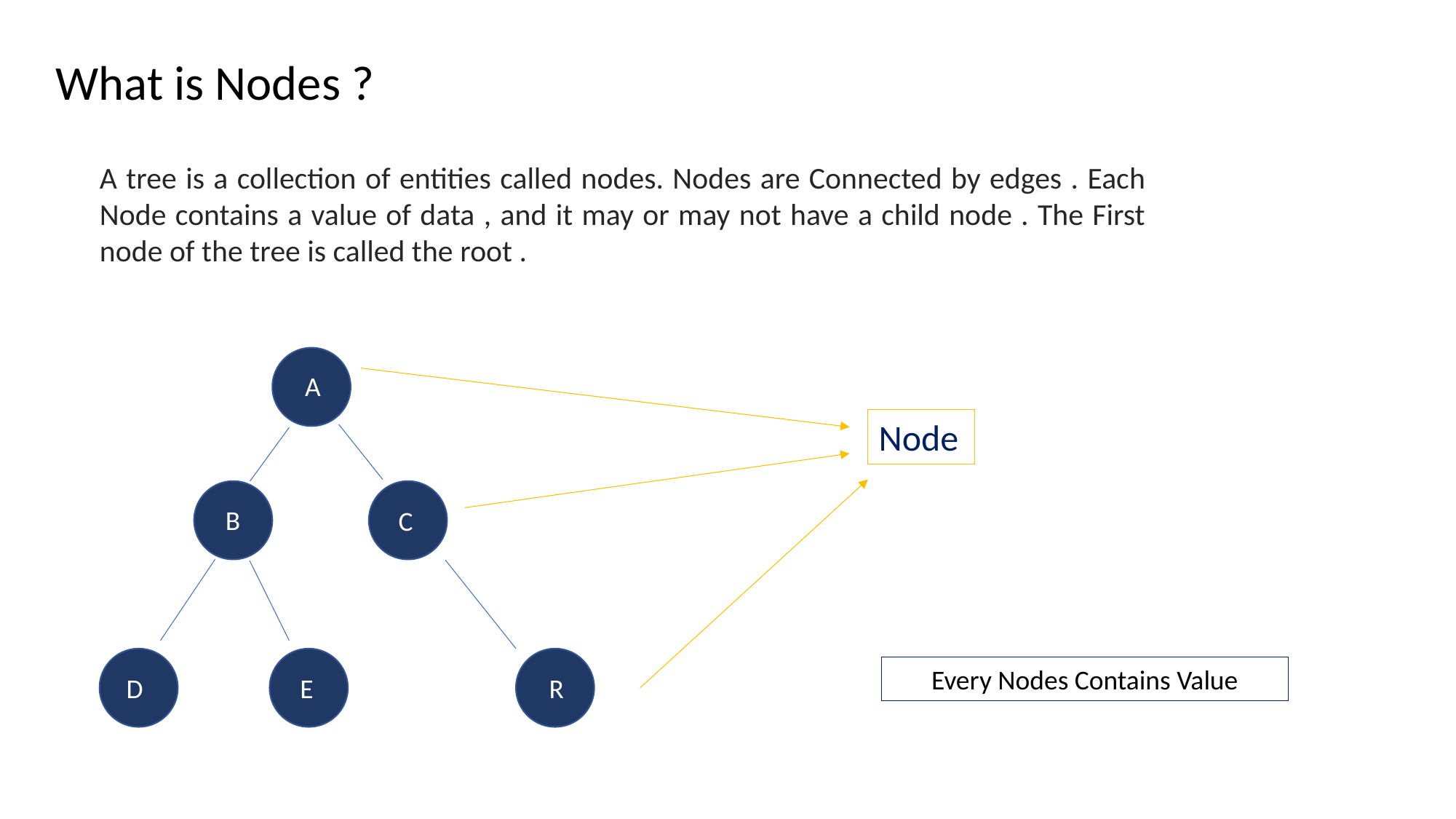

What is Nodes ?
A tree is a collection of entities called nodes. Nodes are Connected by edges . Each Node contains a value of data , and it may or may not have a child node . The First node of the tree is called the root .

A
Node

B
C

Every Nodes Contains Value
D
E
R